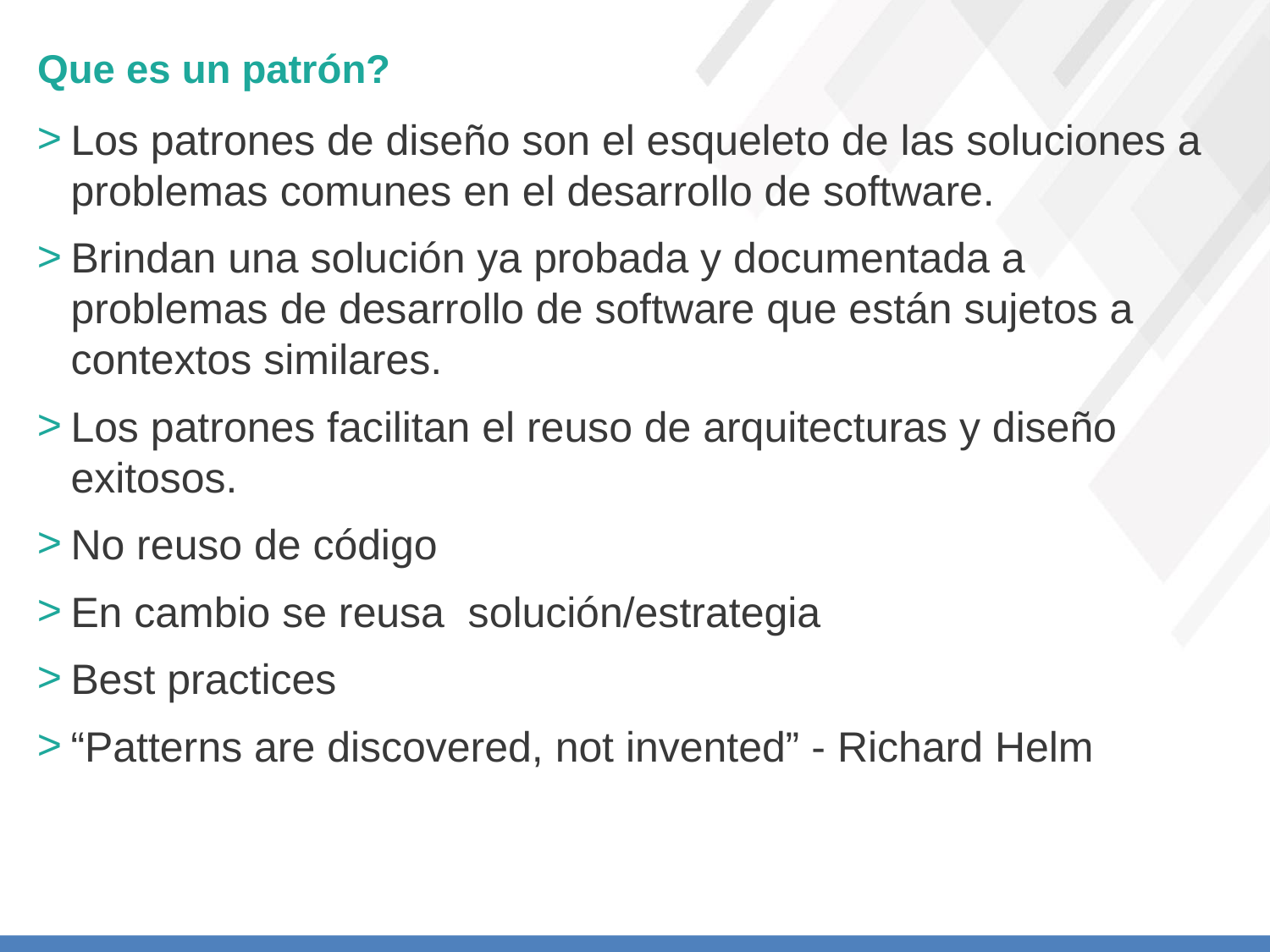

Que es un patrón?
Los patrones de diseño son el esqueleto de las soluciones a problemas comunes en el desarrollo de software.
Brindan una solución ya probada y documentada a problemas de desarrollo de software que están sujetos a contextos similares.
Los patrones facilitan el reuso de arquitecturas y diseño exitosos.
No reuso de código
En cambio se reusa  solución/estrategia
Best practices
“Patterns are discovered, not invented” - Richard Helm